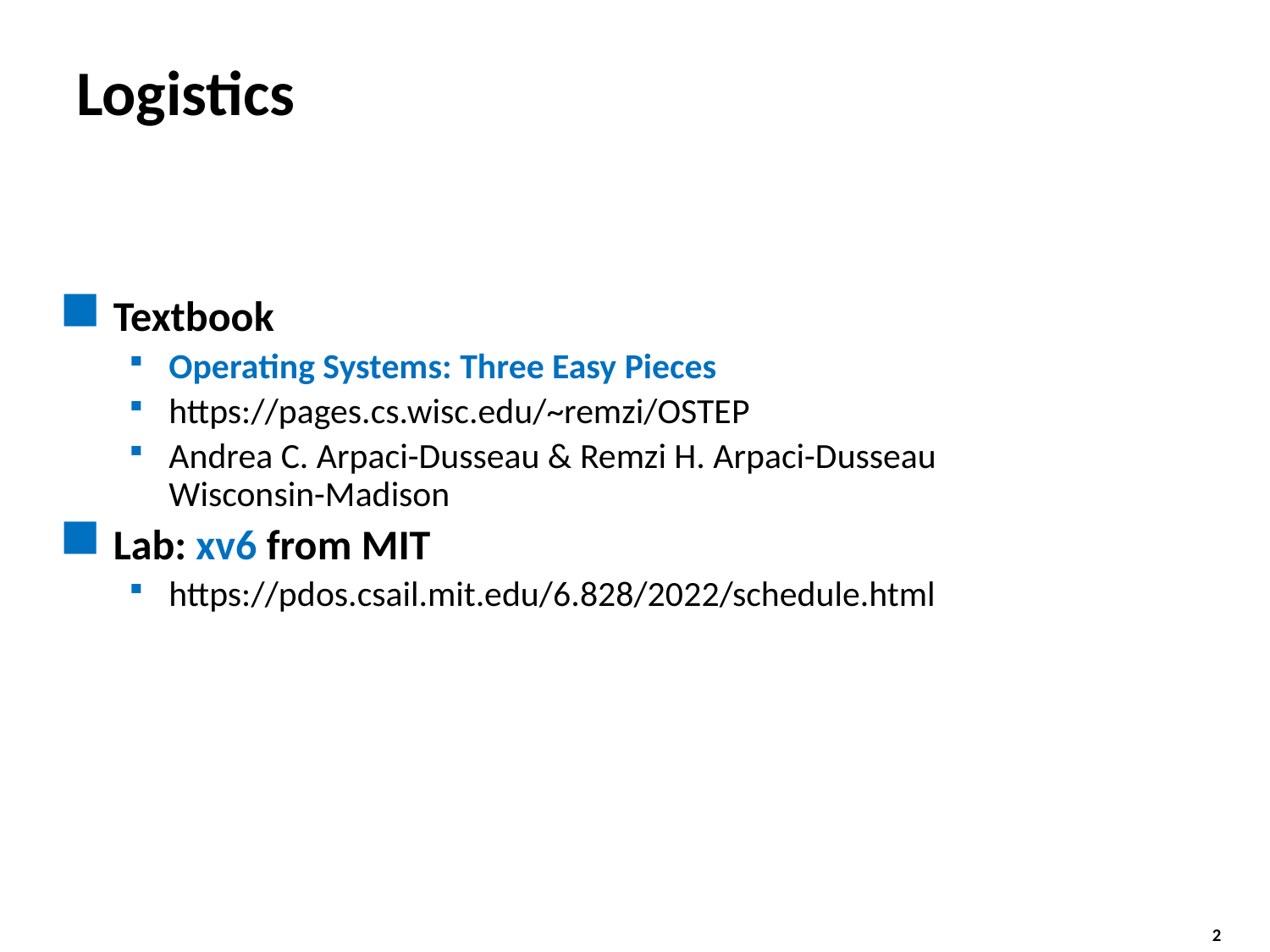

# Logistics
Textbook
Operating Systems: Three Easy Pieces
https://pages.cs.wisc.edu/~remzi/OSTEP
Andrea C. Arpaci-Dusseau & Remzi H. Arpaci-Dusseau
Wisconsin-Madison
Lab: xv6 from MIT
https://pdos.csail.mit.edu/6.828/2022/schedule.html